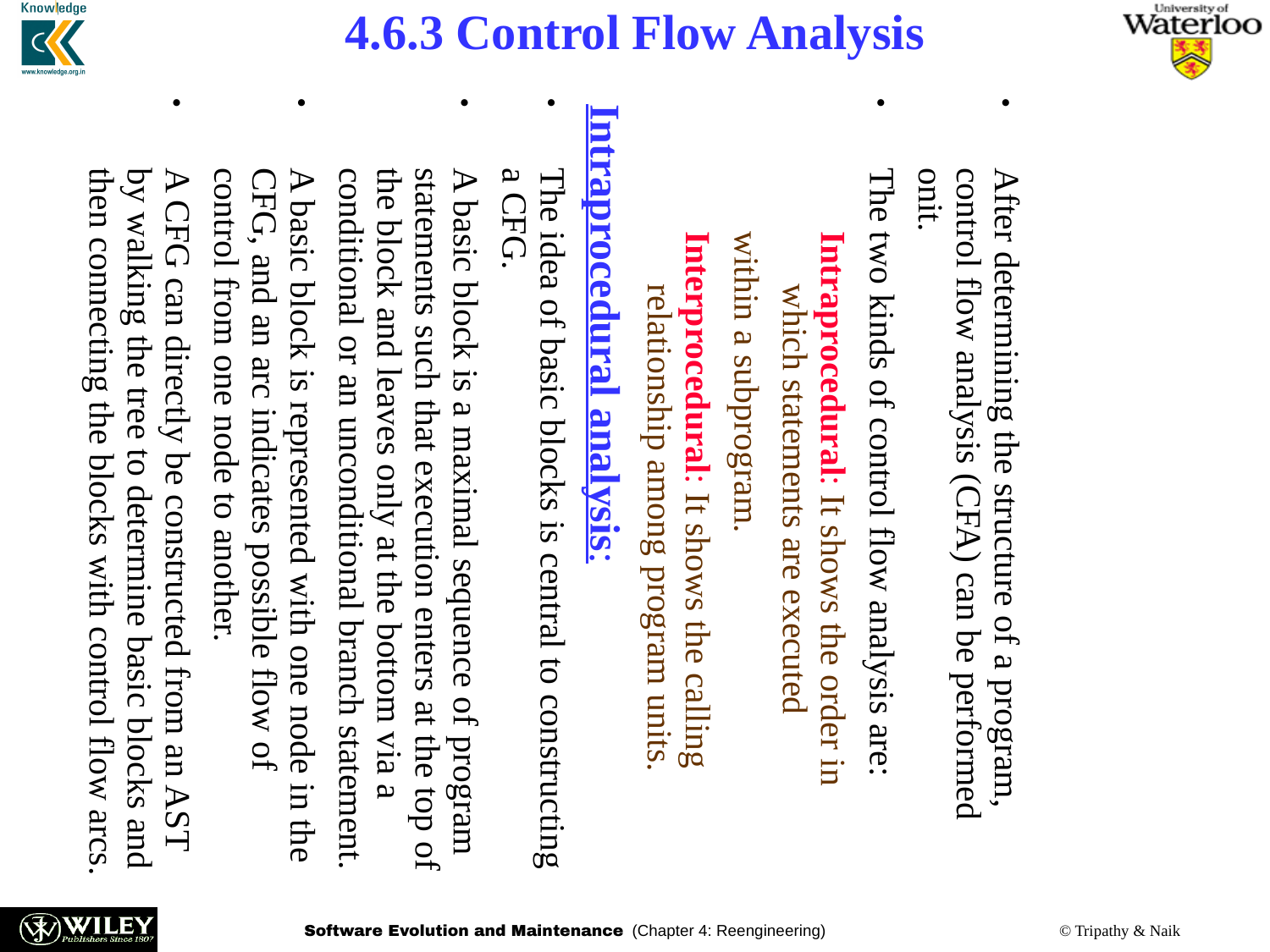

4.6.3 Control Flow Analysis
After determining the structure of a program, control flow analysis (CFA) can be performed onit.
The two kinds of control flow analysis are:
Intraprocedural: It shows the order in which statements are executed
within a subprogram.
Interprocedural: It shows the calling relationship among program units.
Intraprocedural analysis:
The idea of basic blocks is central to constructing a CFG.
A basic block is a maximal sequence of program statements such that execution enters at the top of the block and leaves only at the bottom via a conditional or an unconditional branch statement.
A basic block is represented with one node in the CFG, and an arc indicates possible flow of control from one node to another.
A CFG can directly be constructed from an AST by walking the tree to determine basic blocks and then connecting the blocks with control flow arcs.